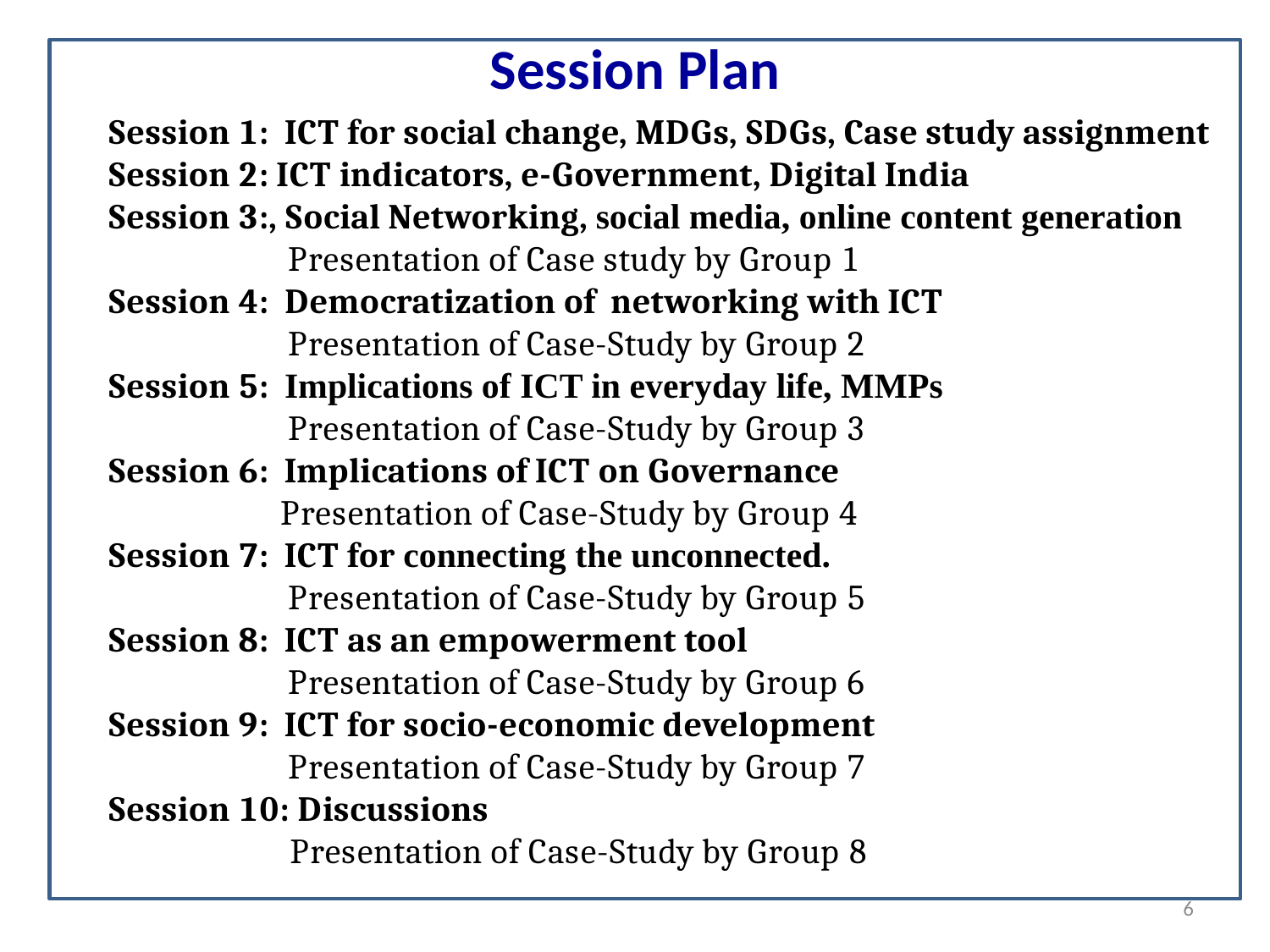

# Session Plan

Session 1:  ICT for social change, MDGs, SDGs, Case study assignment
Session 2: ICT indicators, e-Government, Digital India
Session 3:, Social Networking, social media, online content generation
                       Presentation of Case study by Group 1
Session 4:  Democratization of  networking with ICT
                       Presentation of Case-Study by Group 2
Session 5:  Implications of ICT in everyday life, MMPs
                       Presentation of Case-Study by Group 3
Session 6:  Implications of ICT on Governance
                      Presentation of Case-Study by Group 4
Session 7:  ICT for connecting the unconnected.
                       Presentation of Case-Study by Group 5
Session 8:  ICT as an empowerment tool
                       Presentation of Case-Study by Group 6
Session 9:  ICT for socio-economic development
                       Presentation of Case-Study by Group 7
Session 10: Discussions
	       Presentation of Case-Study by Group 8

6